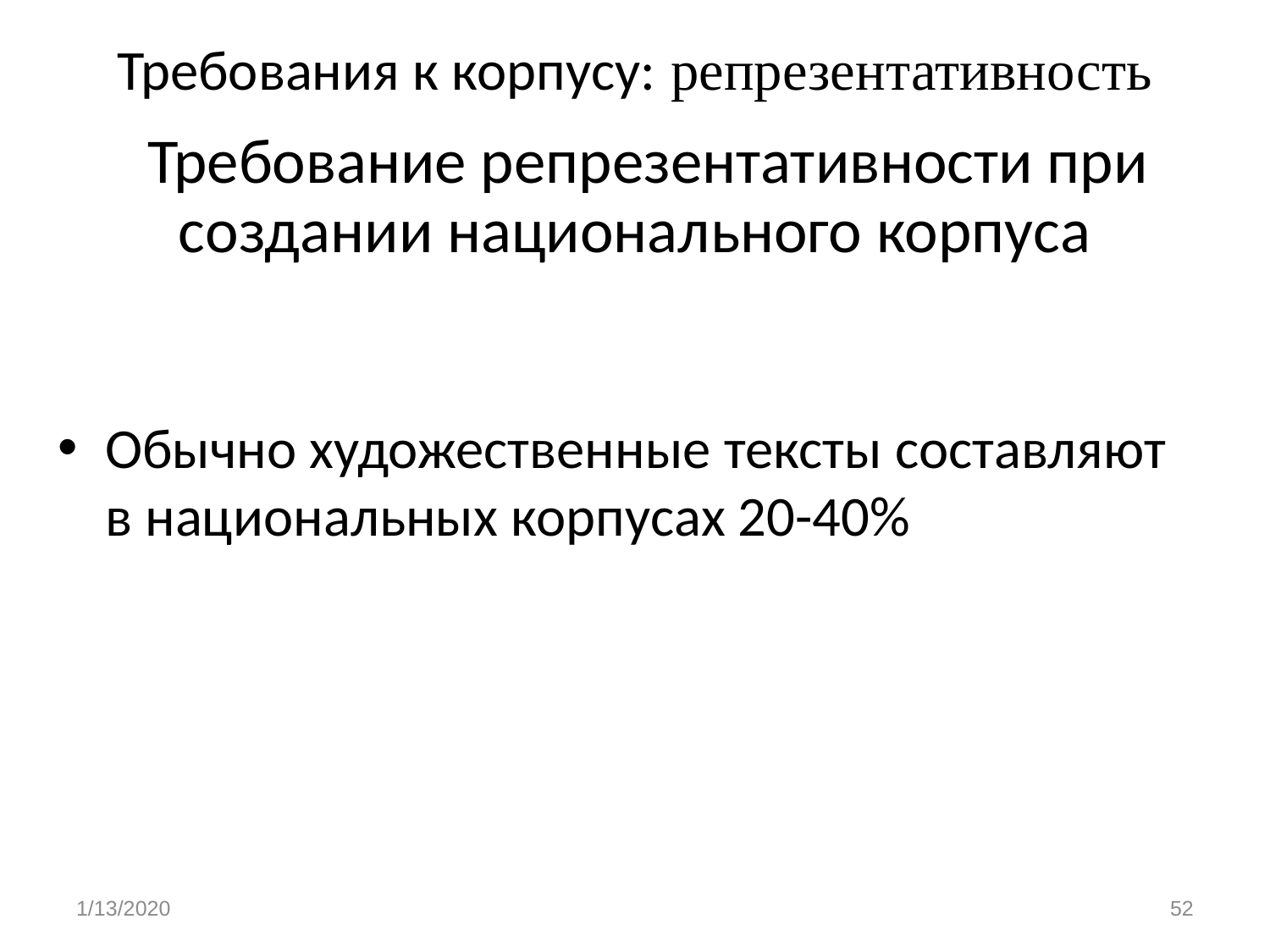

# Требования к корпусу: репрезентативность Требование репрезентативности при создании национального корпуса
Обычно художественные тексты составляют в национальных корпусах 20-40%
1/13/2020
52